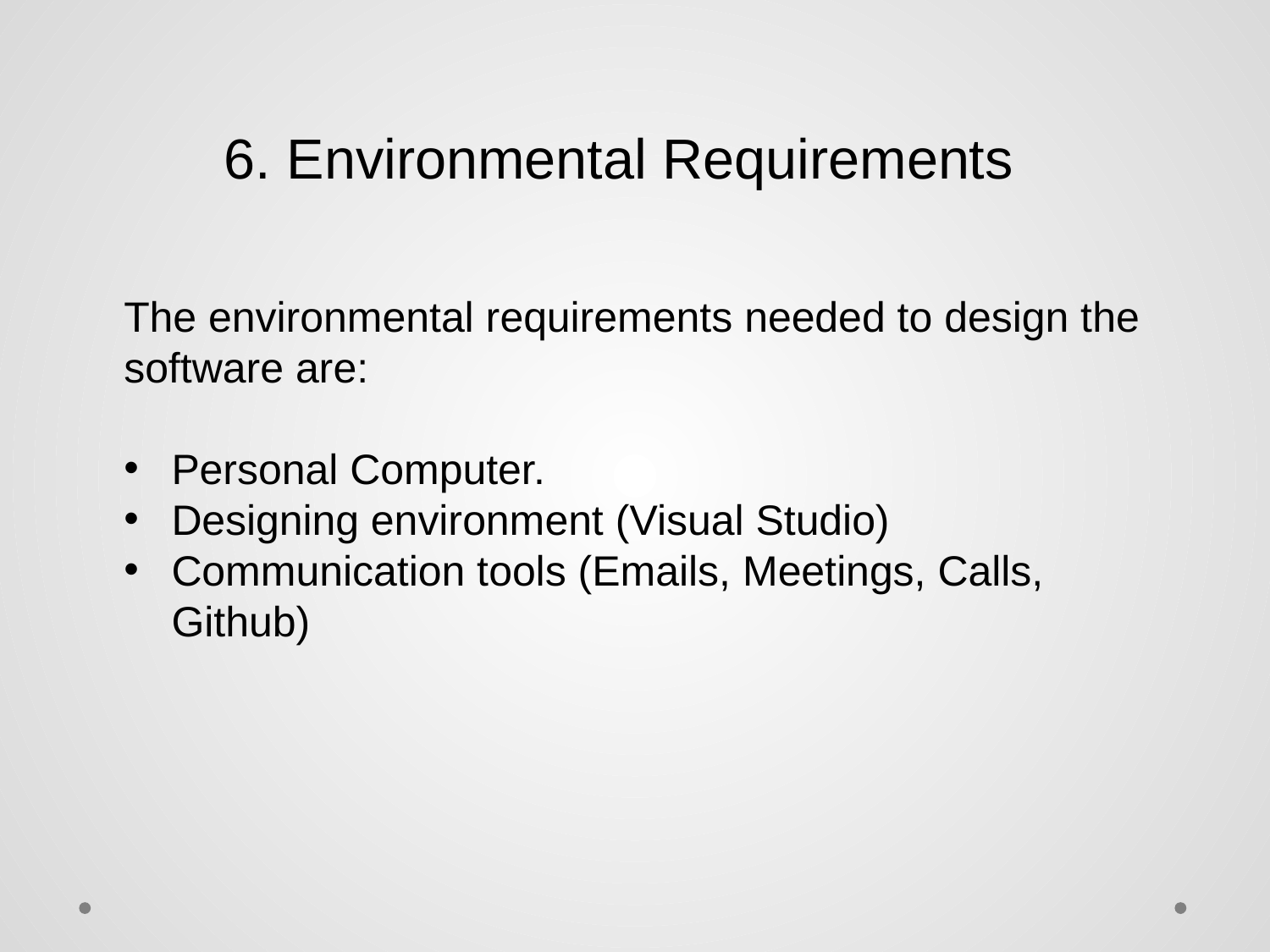

6. Environmental Requirements
The environmental requirements needed to design the software are:

Personal Computer.
Designing environment (Visual Studio)
Communication tools (Emails, Meetings, Calls, Github)